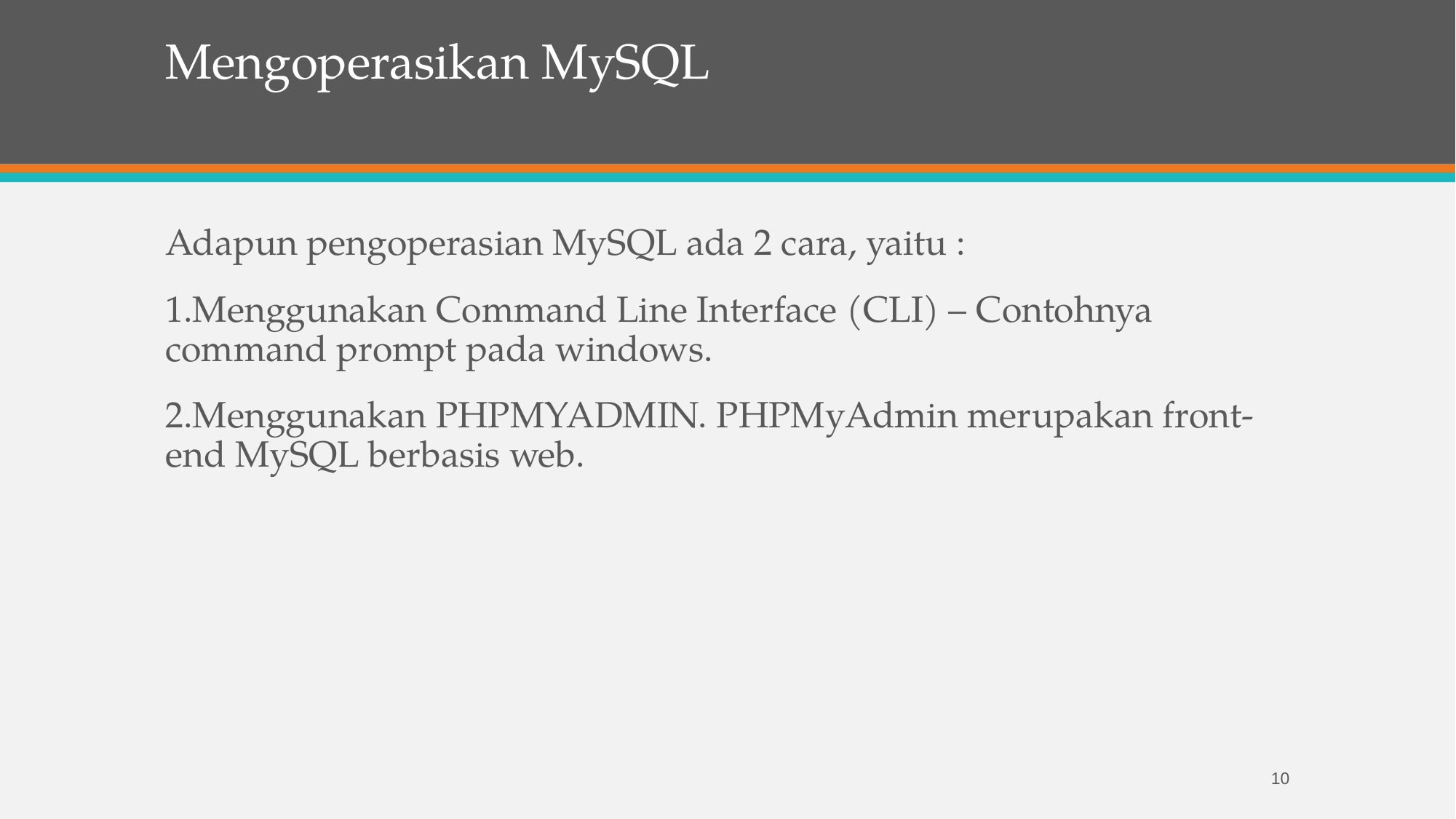

# Mengoperasikan MySQL
Adapun pengoperasian MySQL ada 2 cara, yaitu :
Menggunakan Command Line Interface (CLI) – Contohnya command prompt pada windows.
Menggunakan PHPMYADMIN. PHPMyAdmin merupakan front-end MySQL berbasis web.
10